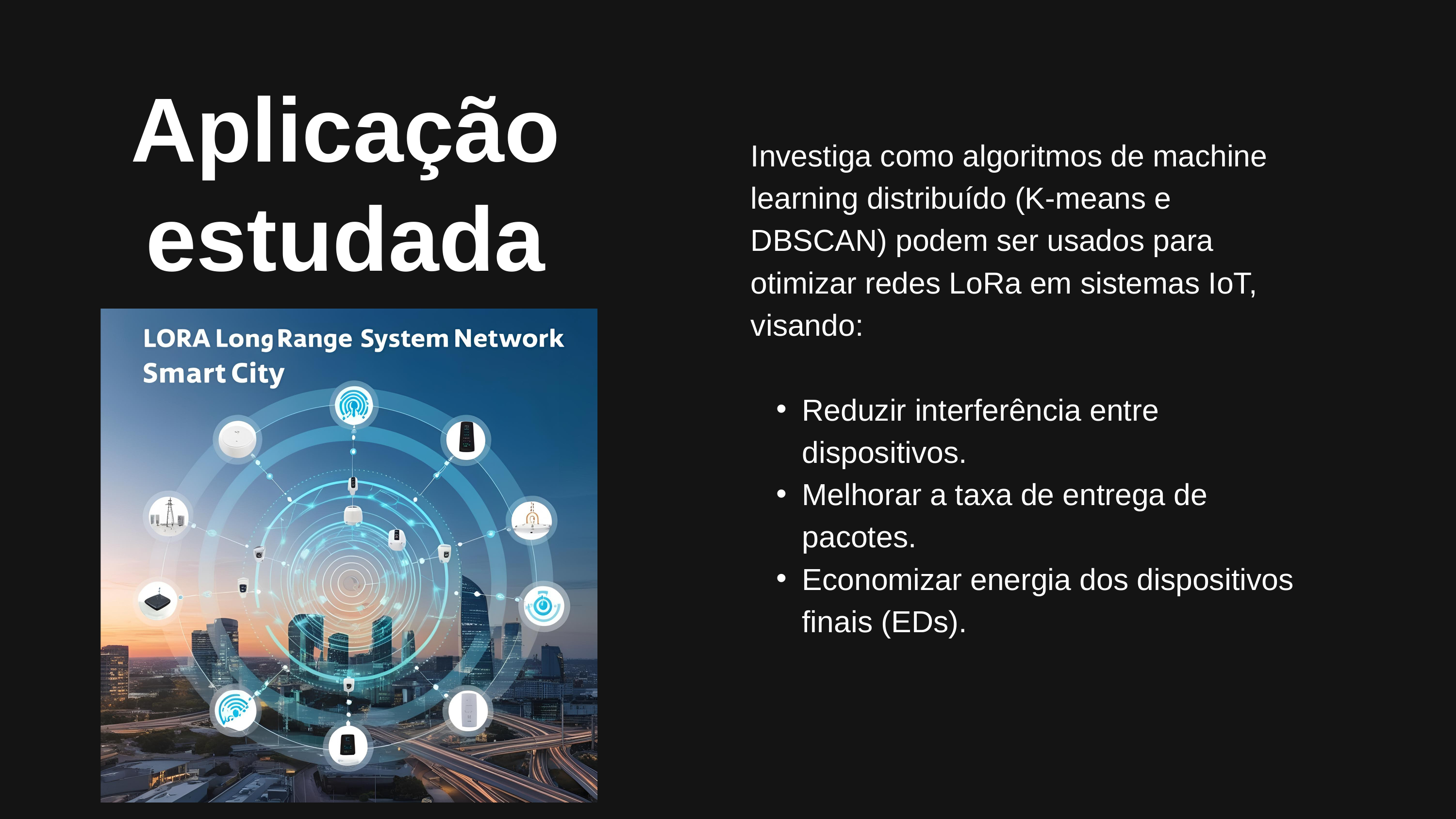

Aplicação estudada

Investiga como algoritmos de machine learning distribuído (K-means e DBSCAN) podem ser usados para otimizar redes LoRa em sistemas IoT, visando:

Reduzir interferência entre dispositivos.
Melhorar a taxa de entrega de pacotes.
Economizar energia dos dispositivos finais (EDs).